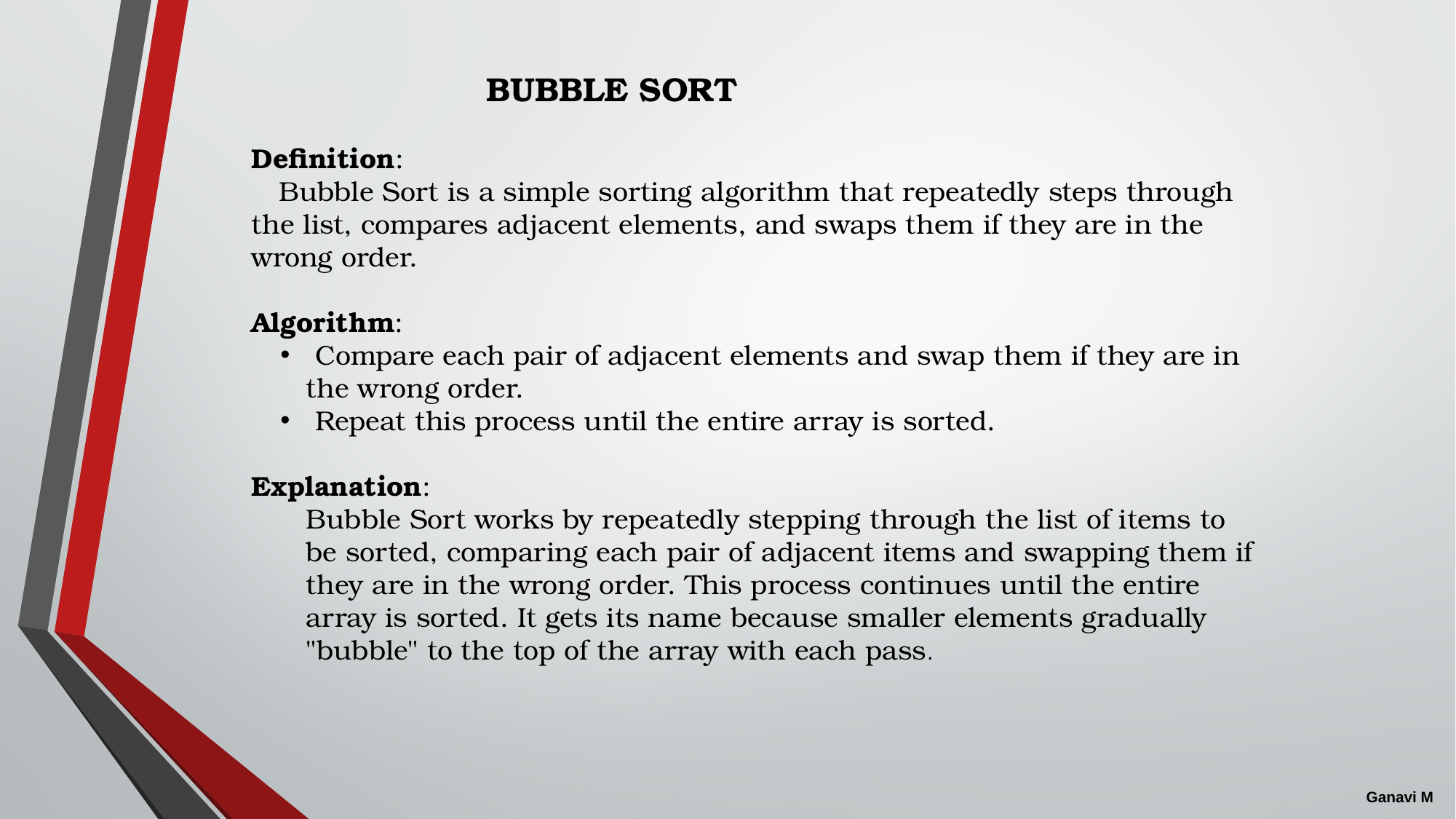

BUBBLE SORT

Definition:
 Bubble Sort is a simple sorting algorithm that repeatedly steps through the list, compares adjacent elements, and swaps them if they are in the wrong order.

Algorithm:
 Compare each pair of adjacent elements and swap them if they are in the wrong order.
 Repeat this process until the entire array is sorted.

Explanation:
Bubble Sort works by repeatedly stepping through the list of items to be sorted, comparing each pair of adjacent items and swapping them if they are in the wrong order. This process continues until the entire array is sorted. It gets its name because smaller elements gradually "bubble" to the top of the array with each pass.

Ganavi M